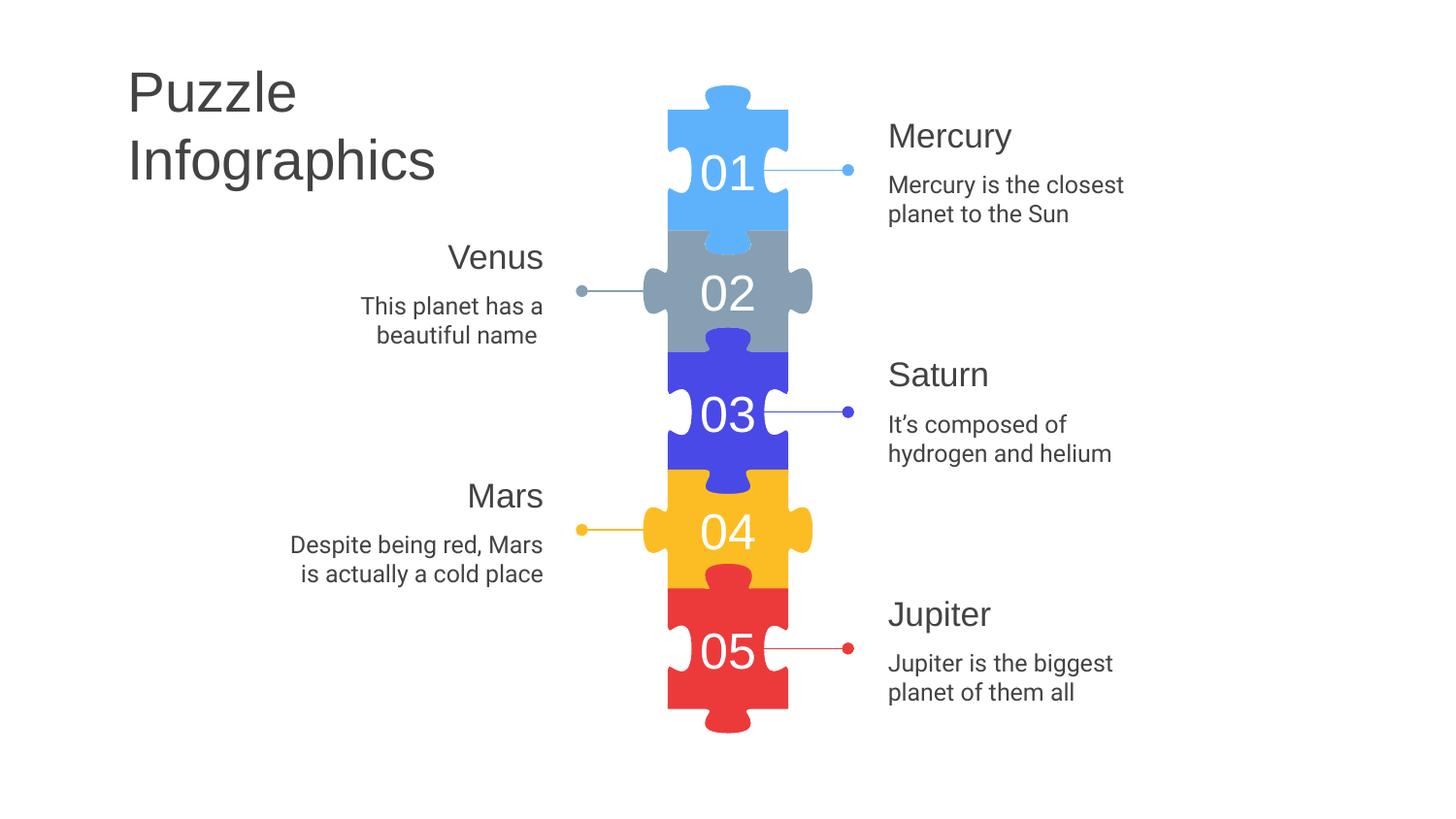

# Puzzle Infographics

01
Mercury
Mercury is the closest planet to the Sun
Venus

02
This planet has a beautiful name

03
Saturn
It’s composed of hydrogen and helium
Mars

04
Despite being red, Mars is actually a cold place

05
Jupiter
Jupiter is the biggest planet of them all